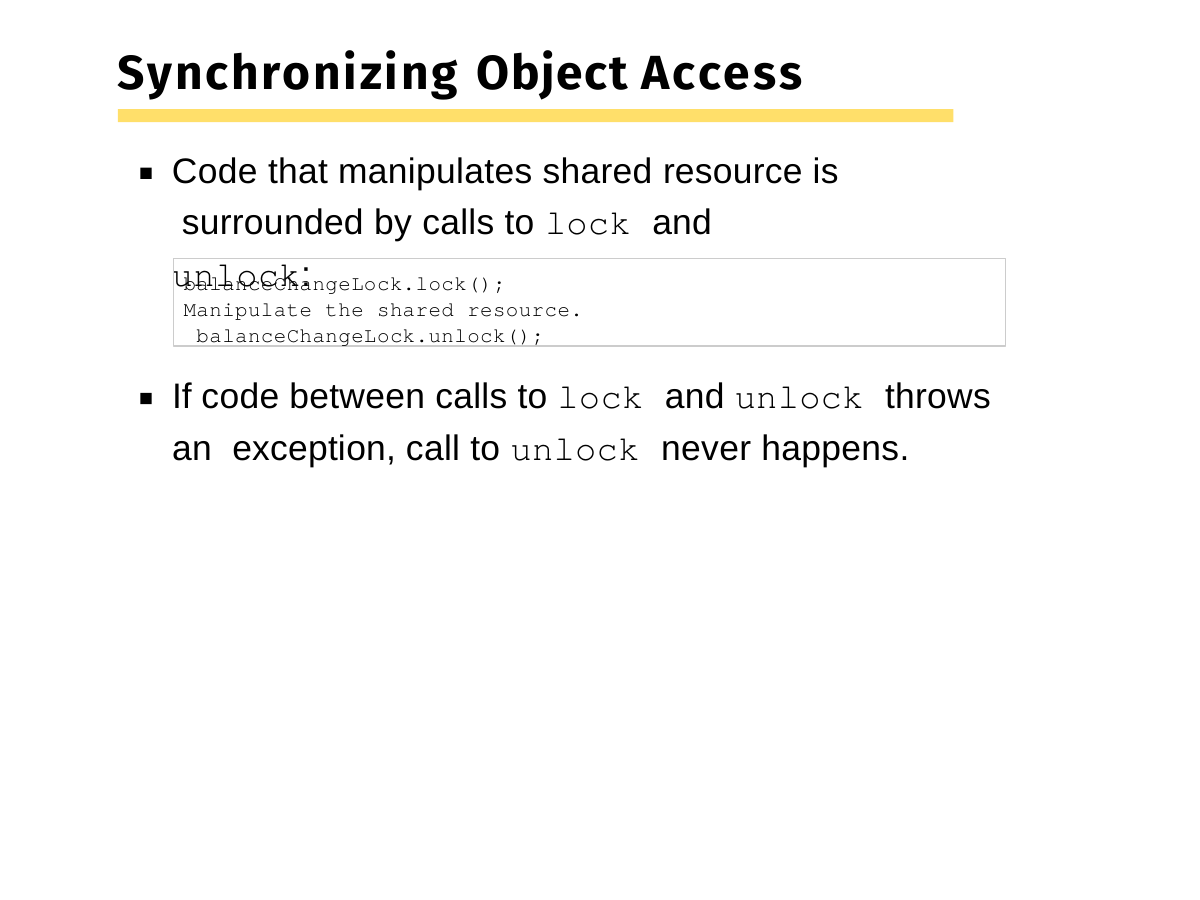

# Synchronizing Object Access
Code that manipulates shared resource is  surrounded by calls to lock and unlock:

balanceChangeLock.lock();  Manipulate the shared resource.  balanceChangeLock.unlock();
If code between calls to lock and unlock throws an  exception, call to unlock never happens.